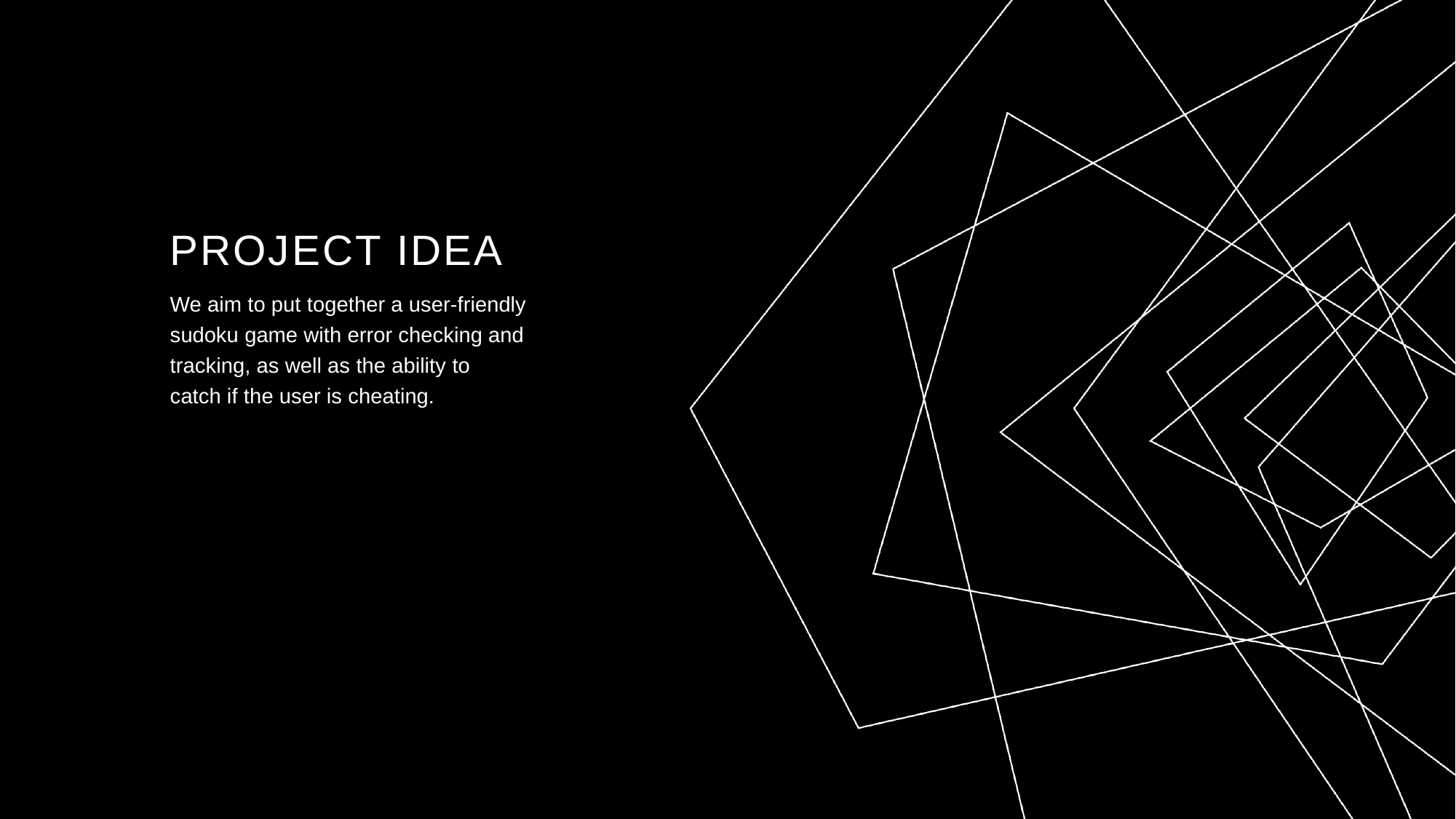

# project idea
We aim to put together a user-friendly sudoku game with error checking and tracking, as well as the ability to catch if the user is cheating.